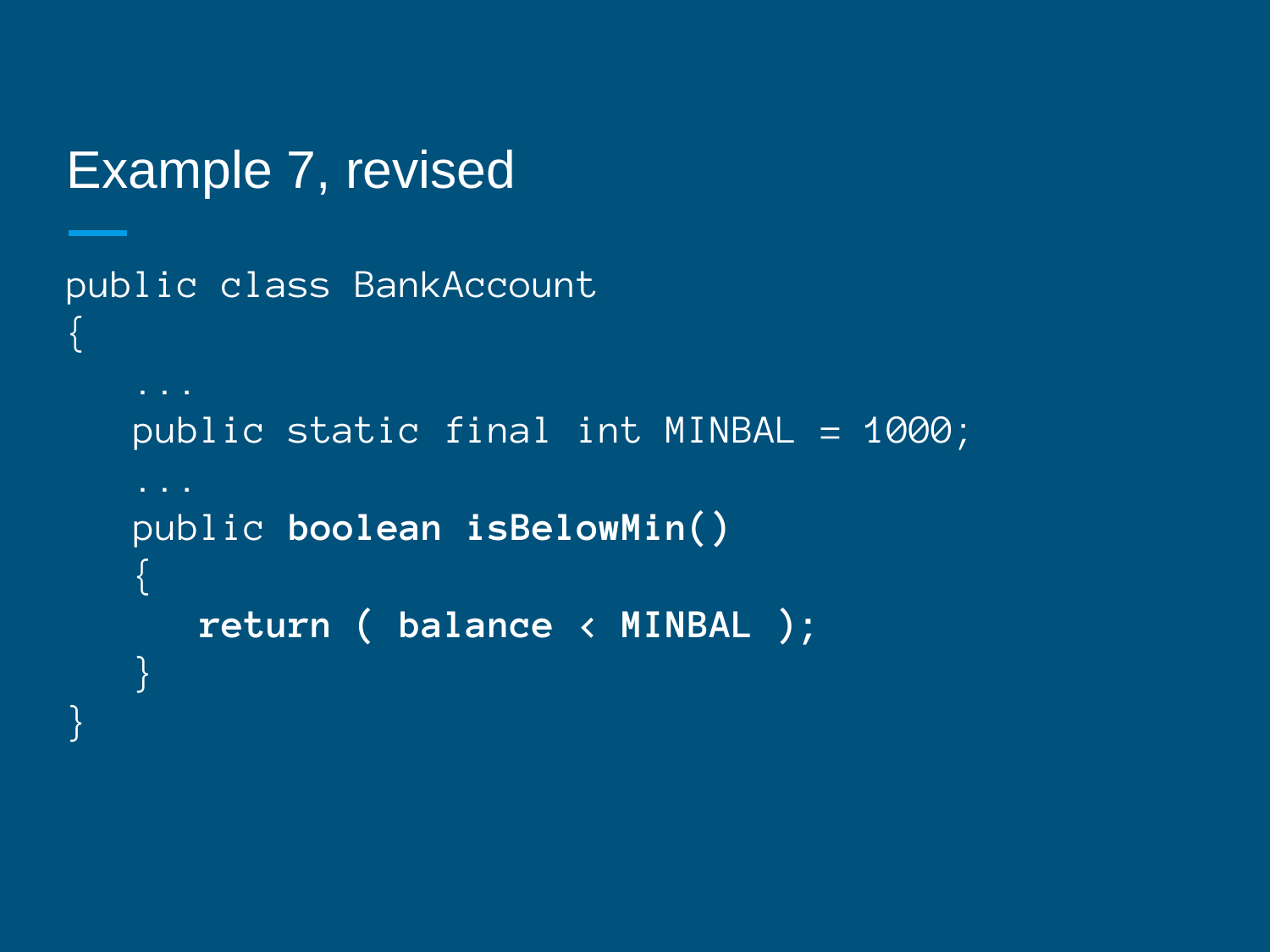

# Example 7, revised
public class BankAccount
{
   ...
   public static final int MINBAL = 1000;
   ...
   public boolean isBelowMin()
   {
      return ( balance < MINBAL );
   }
}